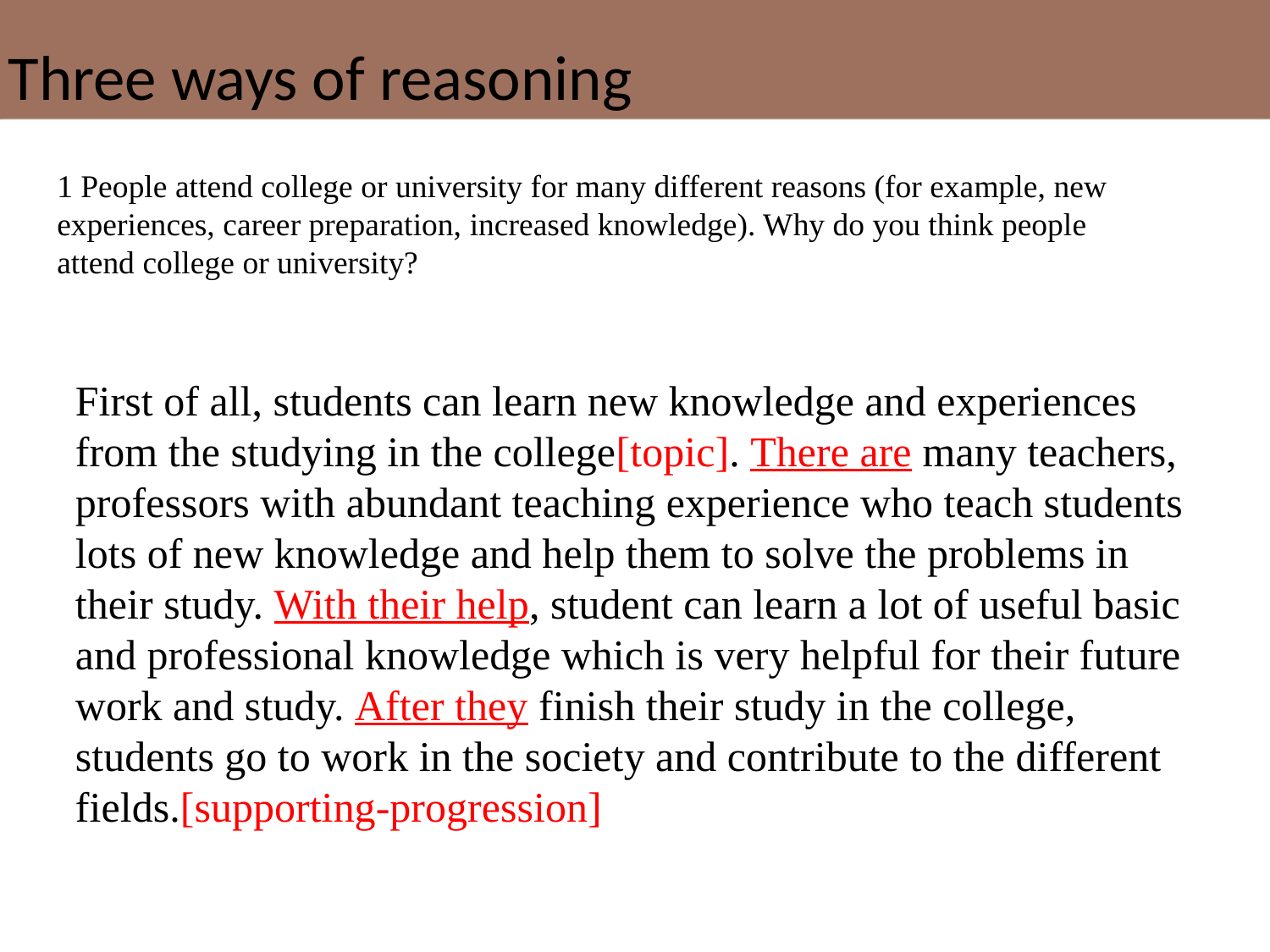

Three ways of reasoning
1 People attend college or university for many different reasons (for example, new experiences, career preparation, increased knowledge). Why do you think people attend college or university?
First of all, students can learn new knowledge and experiences from the studying in the college[topic]. There are many teachers, professors with abundant teaching experience who teach students lots of new knowledge and help them to solve the problems in their study. With their help, student can learn a lot of useful basic and professional knowledge which is very helpful for their future work and study. After they finish their study in the college, students go to work in the society and contribute to the different fields.[supporting-progression]